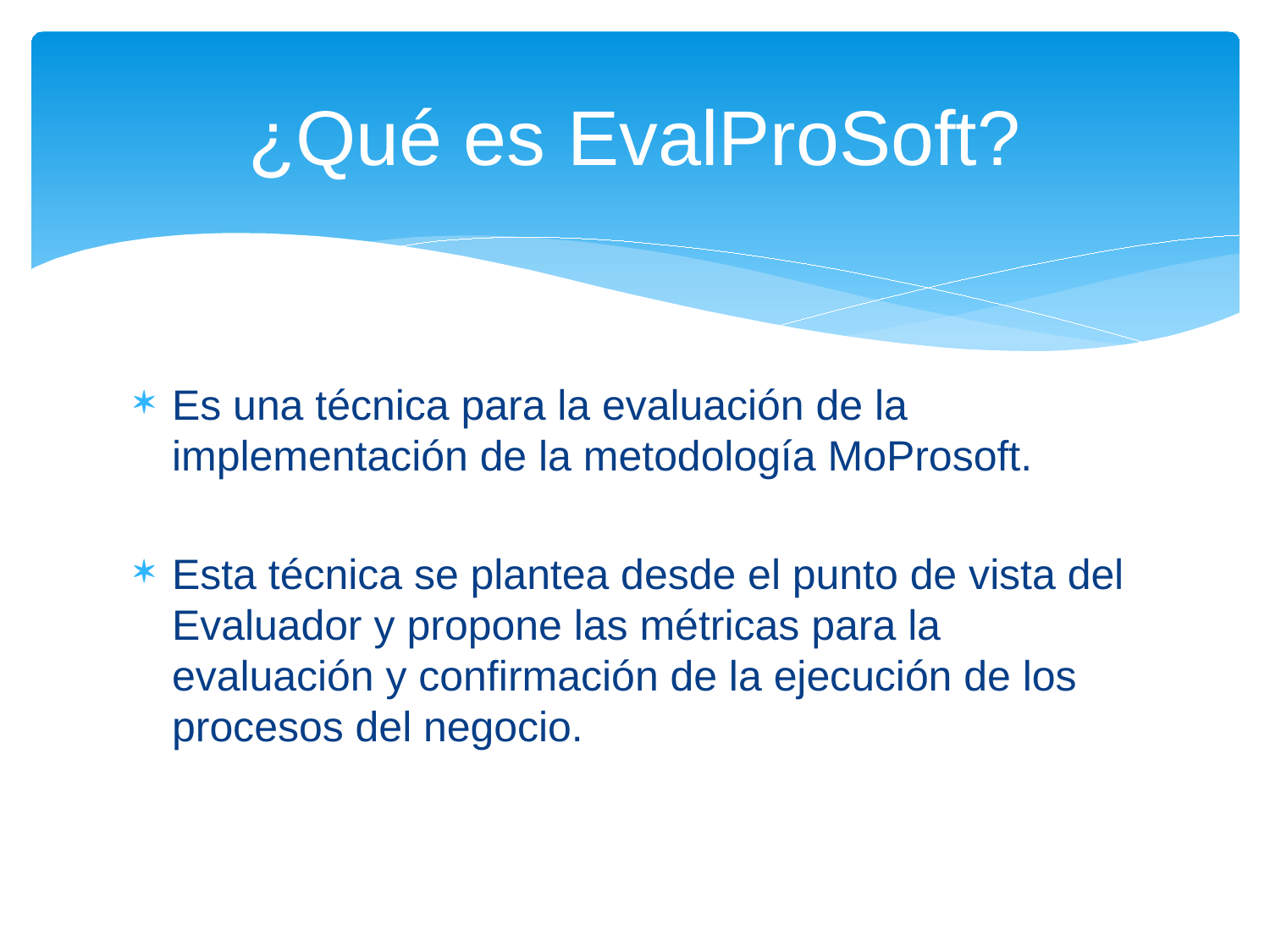

# ¿Qué es EvalProSoft?
Es una técnica para la evaluación de la implementación de la metodología MoProsoft.

Esta técnica se plantea desde el punto de vista del Evaluador y propone las métricas para la evaluación y confirmación de la ejecución de los procesos del negocio.